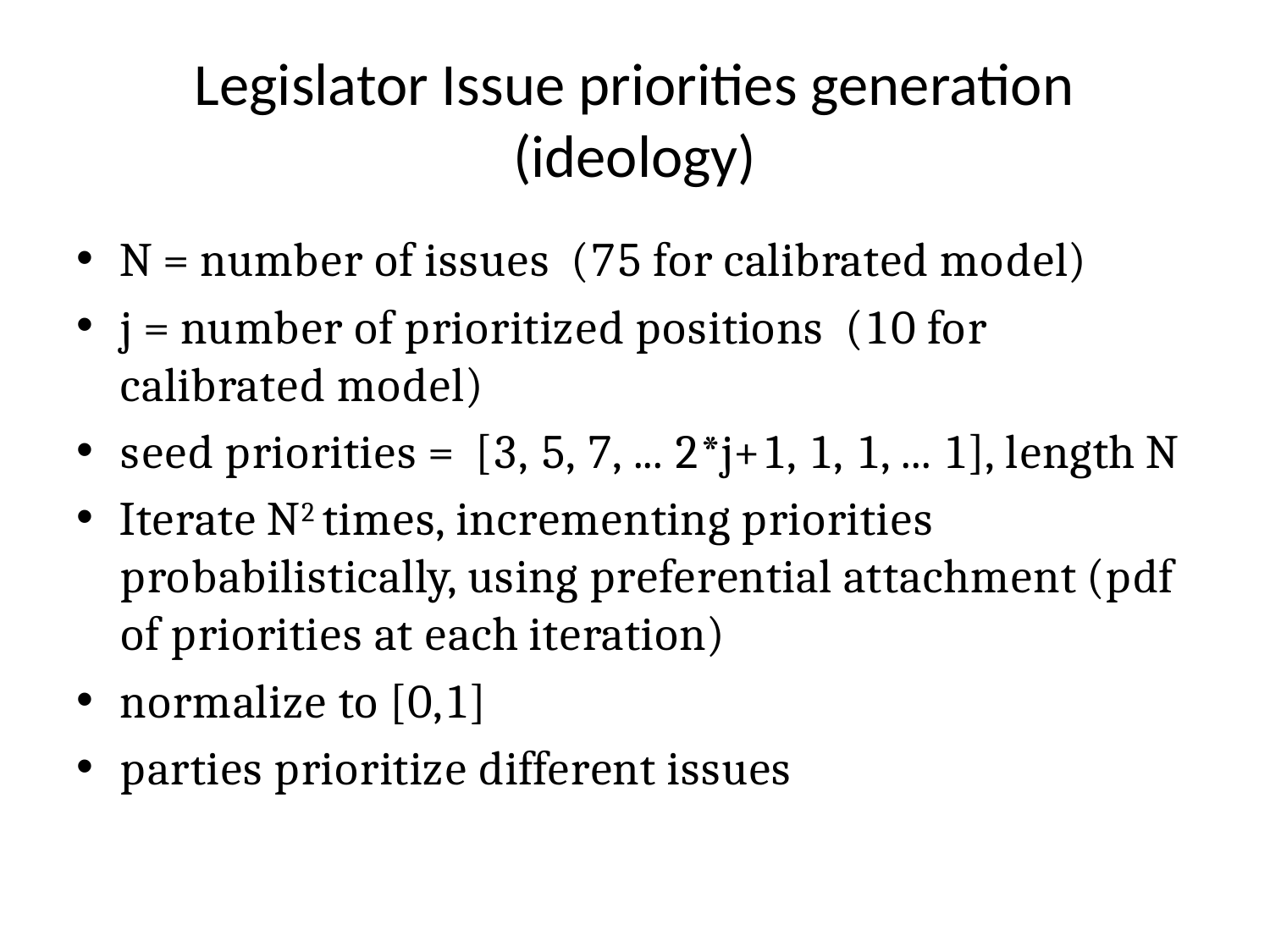

# Legislator Issue priorities generation (ideology)
N = number of issues  (75 for calibrated model)
j = number of prioritized positions  (10 for calibrated model)
seed priorities =  [3, 5, 7, ... 2*j+1, 1, 1, ... 1], length N
Iterate N2 times, incrementing priorities probabilistically, using preferential attachment (pdf of priorities at each iteration)
normalize to [0,1]
parties prioritize different issues